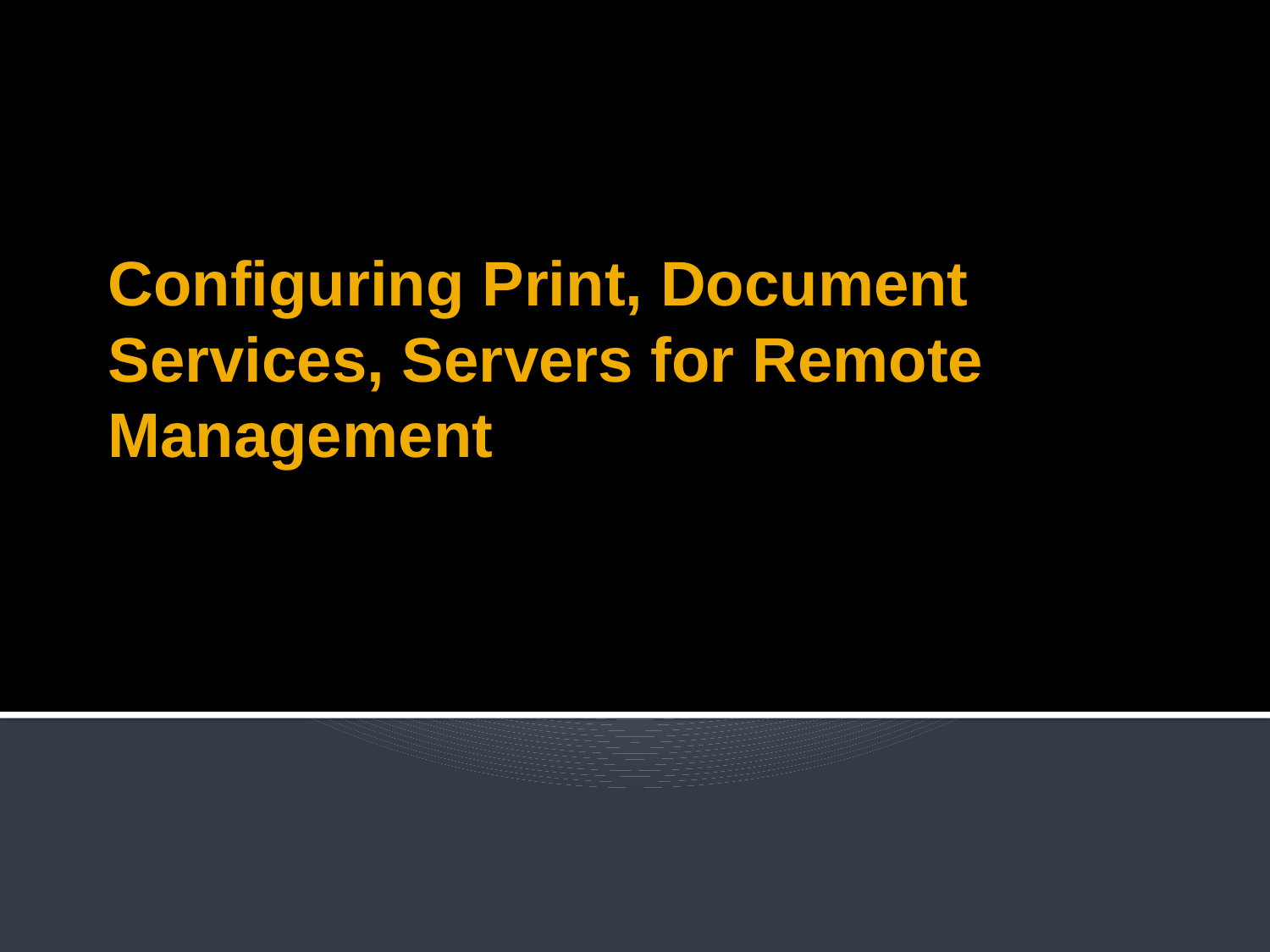

# Configuring Print, Document Services, Servers for Remote Management